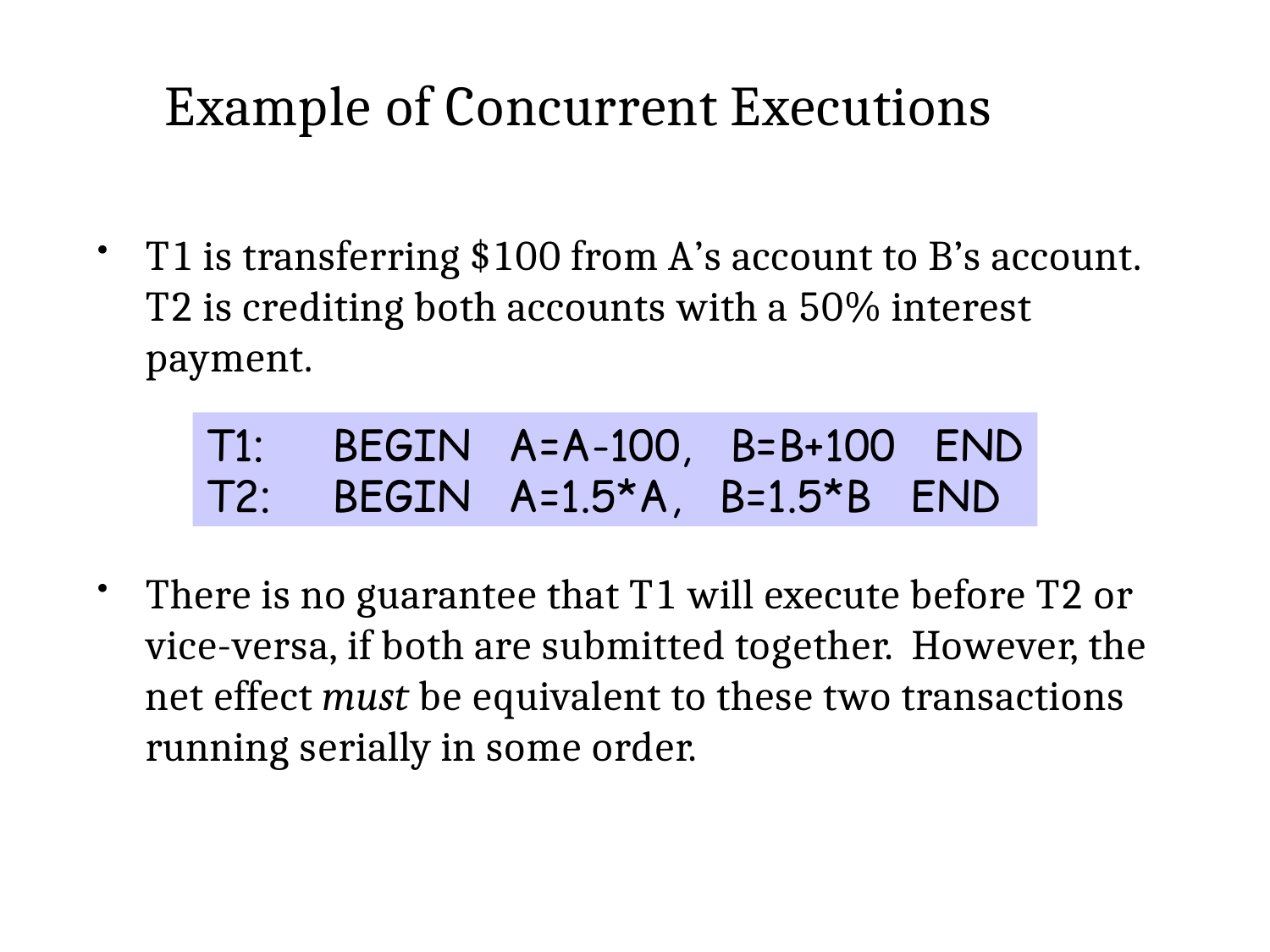

Example of Concurrent Executions
T1 is transferring $100 from A’s account to B’s account.  T2 is crediting both accounts with a 50% interest payment.

There is no guarantee that T1 will execute before T2 or vice-versa, if both are submitted together.  However, the net effect must be equivalent to these two transactions running serially in some order.
T1:	BEGIN   A=A-100,   B=B+100   END
T2:	BEGIN   A=1.5*A,   B=1.5*B   END